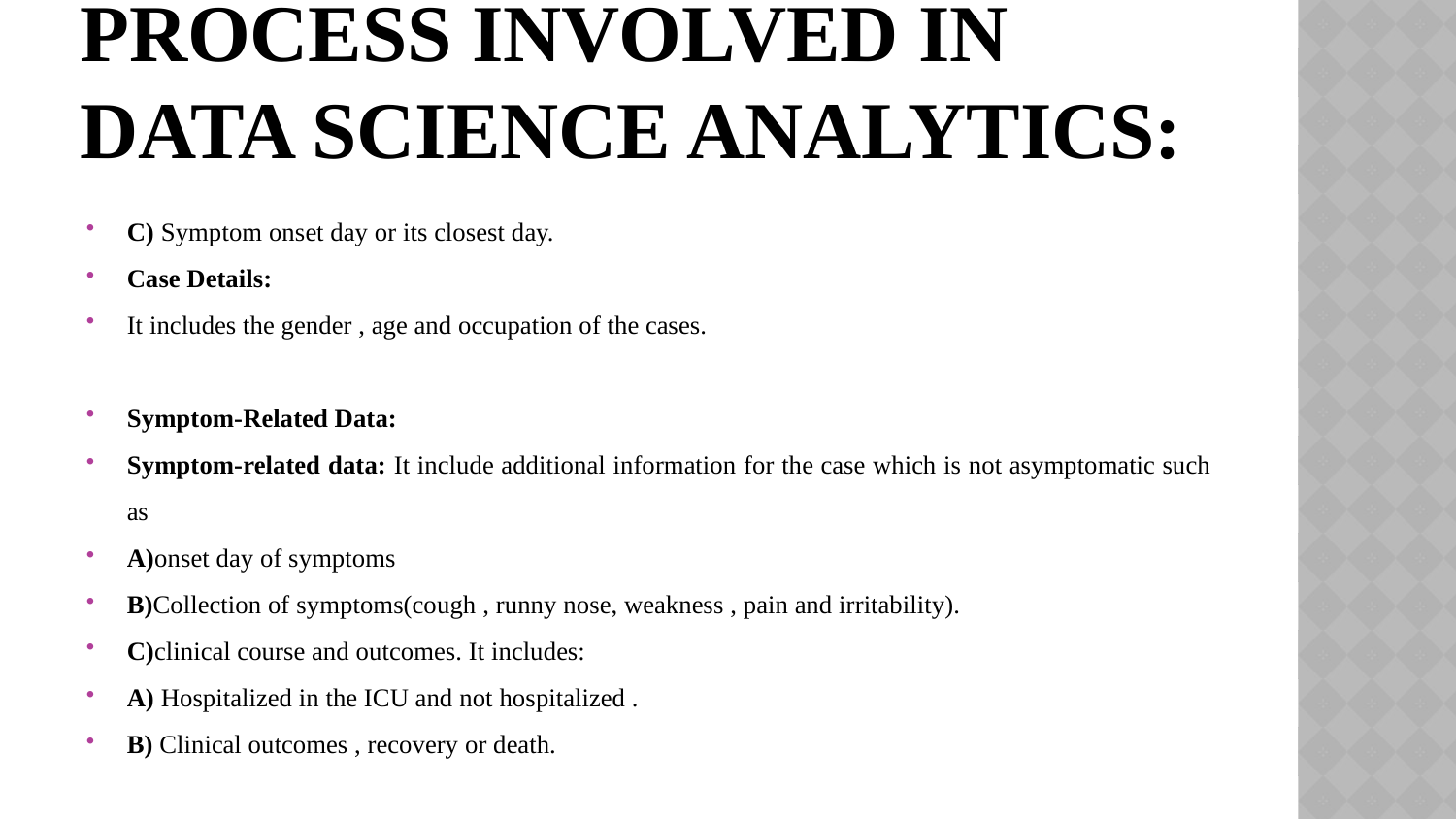

# PROCESS INVOLVED IN DATA SCIENCE ANALYTICS:
C) Symptom onset day or its closest day.
Case Details:
It includes the gender , age and occupation of the cases.

Symptom-Related Data:
Symptom-related data: It include additional information for the case which is not asymptomatic such as
A)onset day of symptoms
B)Collection of symptoms(cough , runny nose, weakness , pain and irritability).
C)clinical course and outcomes. It includes:
A) Hospitalized in the ICU and not hospitalized .
B) Clinical outcomes , recovery or death.